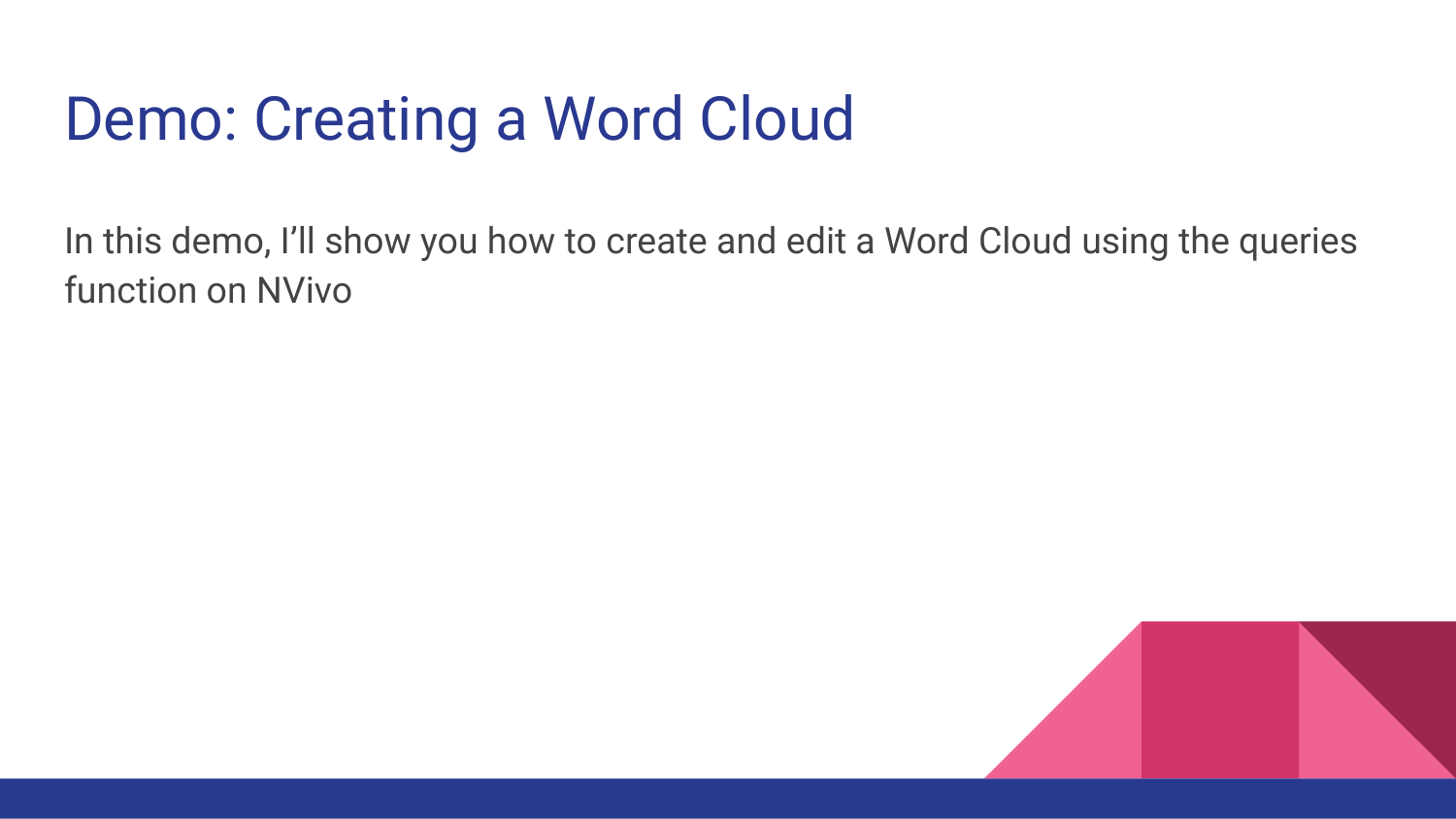

# Demo: Creating a Word Cloud
In this demo, I’ll show you how to create and edit a Word Cloud using the queries function on NVivo